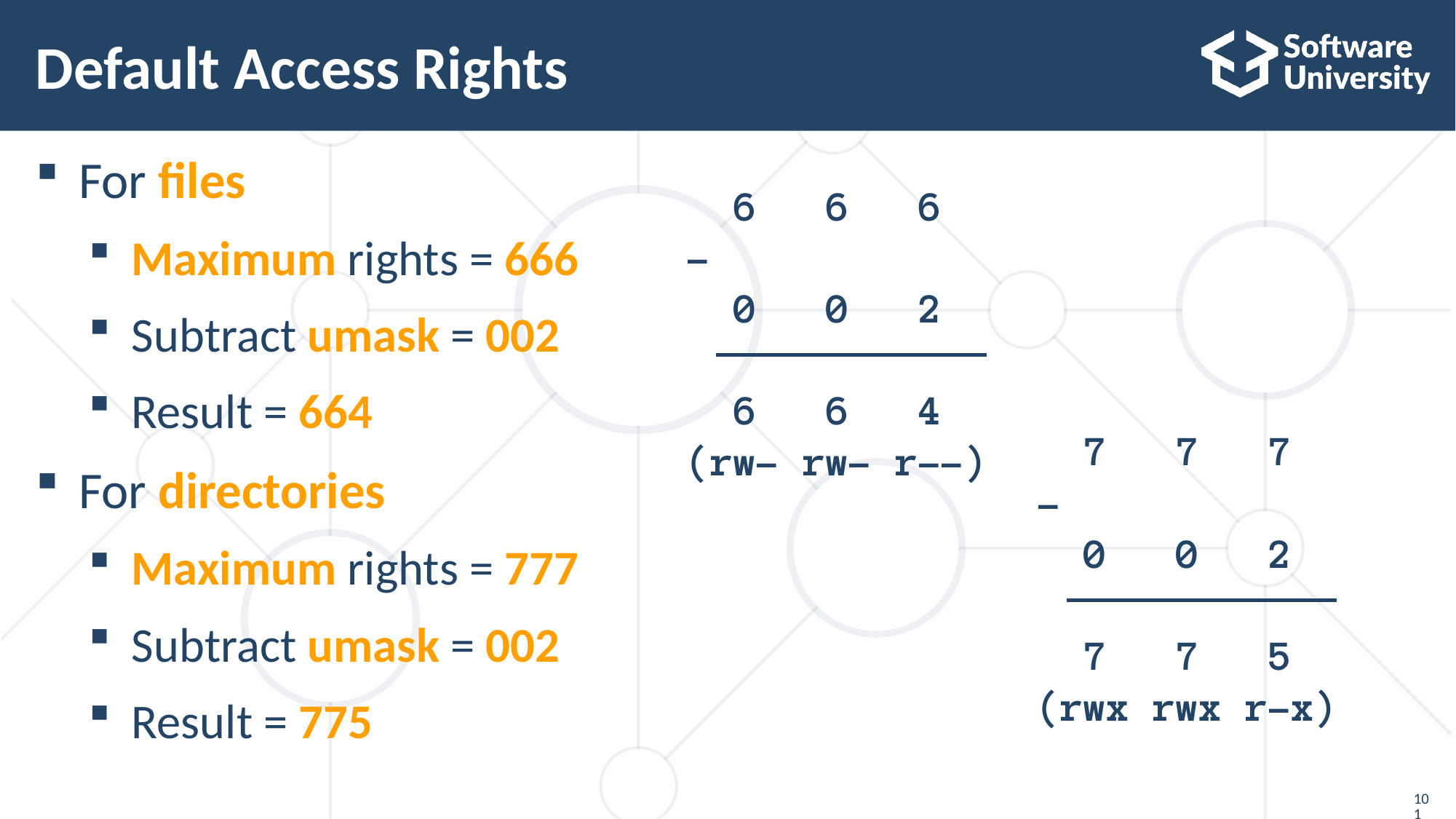

# Default Access Rights
For files
Maximum rights = 666
Subtract umask = 002
Result = 664
For directories
Maximum rights = 777
Subtract umask = 002
Result = 775
  6   6   6
-
  0   0   2

  6   6   4
(rw- rw- r--)
  7   7   7
-
  0   0   2

  7   7   5
(rwx rwx r-x)
101